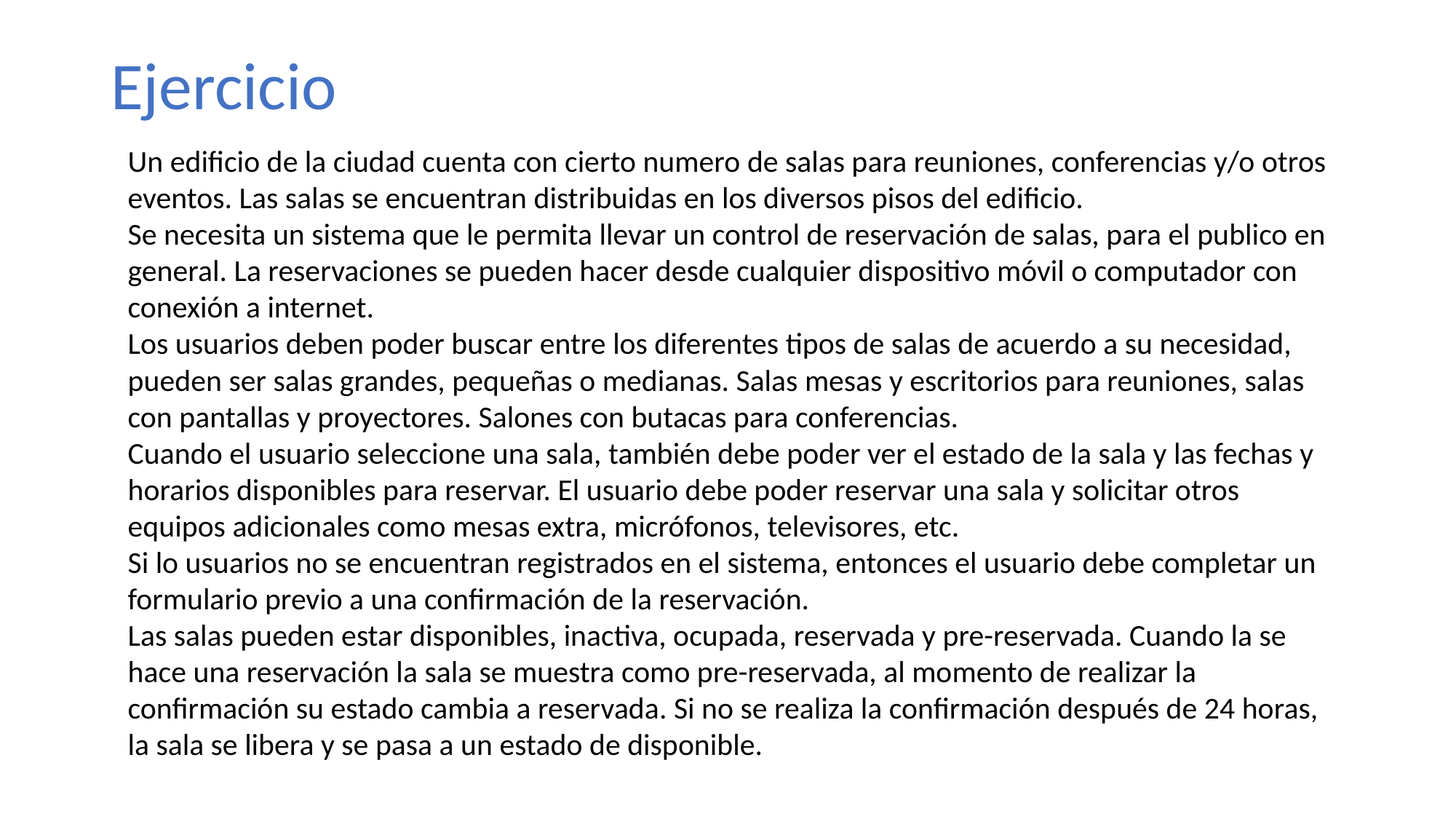

Ejercicio
Un edificio de la ciudad cuenta con cierto numero de salas para reuniones, conferencias y/o otros eventos. Las salas se encuentran distribuidas en los diversos pisos del edificio.
Se necesita un sistema que le permita llevar un control de reservación de salas, para el publico en general. La reservaciones se pueden hacer desde cualquier dispositivo móvil o computador con conexión a internet.
Los usuarios deben poder buscar entre los diferentes tipos de salas de acuerdo a su necesidad, pueden ser salas grandes, pequeñas o medianas. Salas mesas y escritorios para reuniones, salas con pantallas y proyectores. Salones con butacas para conferencias.
Cuando el usuario seleccione una sala, también debe poder ver el estado de la sala y las fechas y horarios disponibles para reservar. El usuario debe poder reservar una sala y solicitar otros equipos adicionales como mesas extra, micrófonos, televisores, etc.
Si lo usuarios no se encuentran registrados en el sistema, entonces el usuario debe completar un formulario previo a una confirmación de la reservación.
Las salas pueden estar disponibles, inactiva, ocupada, reservada y pre-reservada. Cuando la se hace una reservación la sala se muestra como pre-reservada, al momento de realizar la confirmación su estado cambia a reservada. Si no se realiza la confirmación después de 24 horas, la sala se libera y se pasa a un estado de disponible.